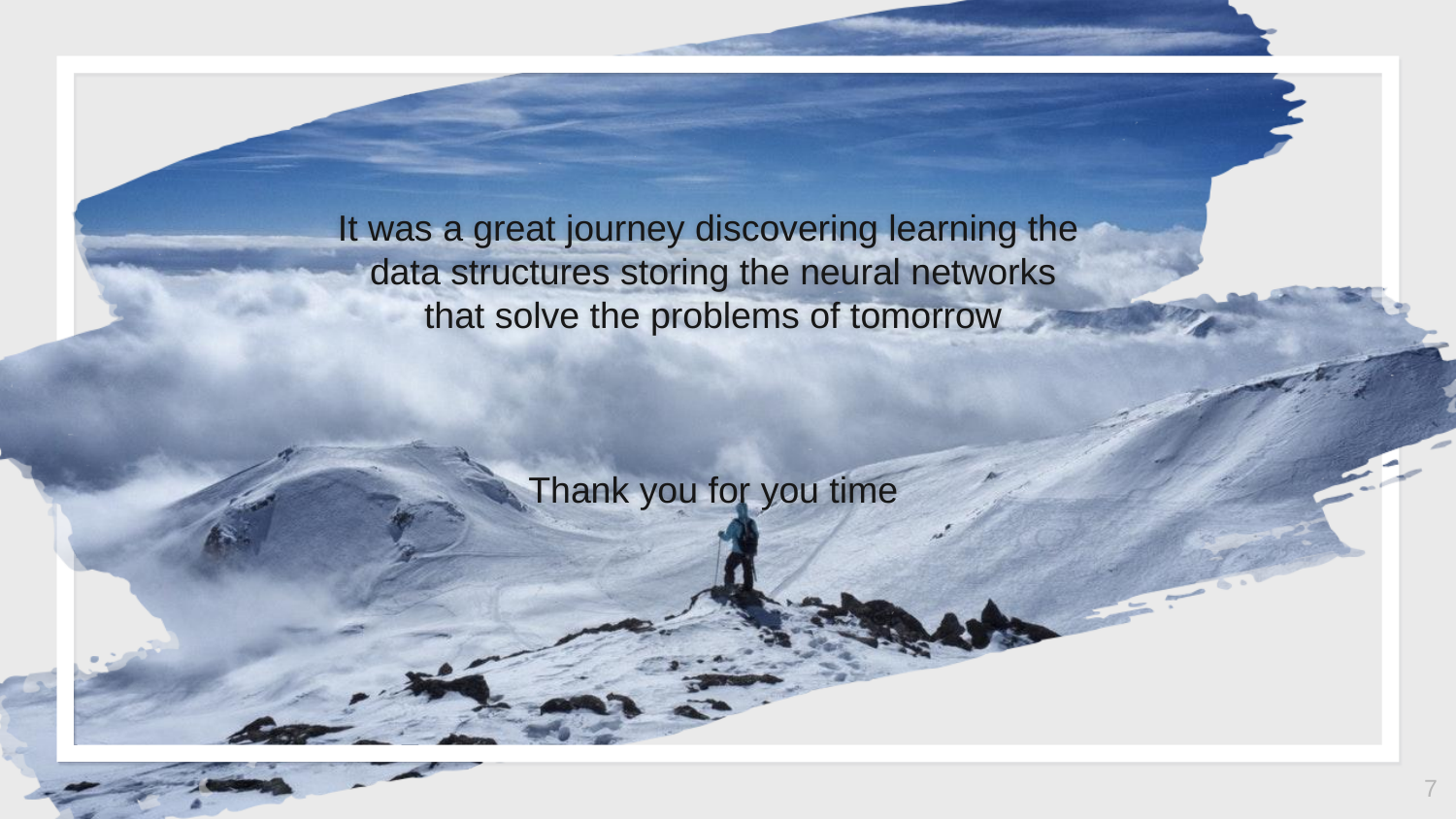

It was a great journey discovering learning the
data structures storing the neural networks
that solve the problems of tomorrow
Thank you for you time
7